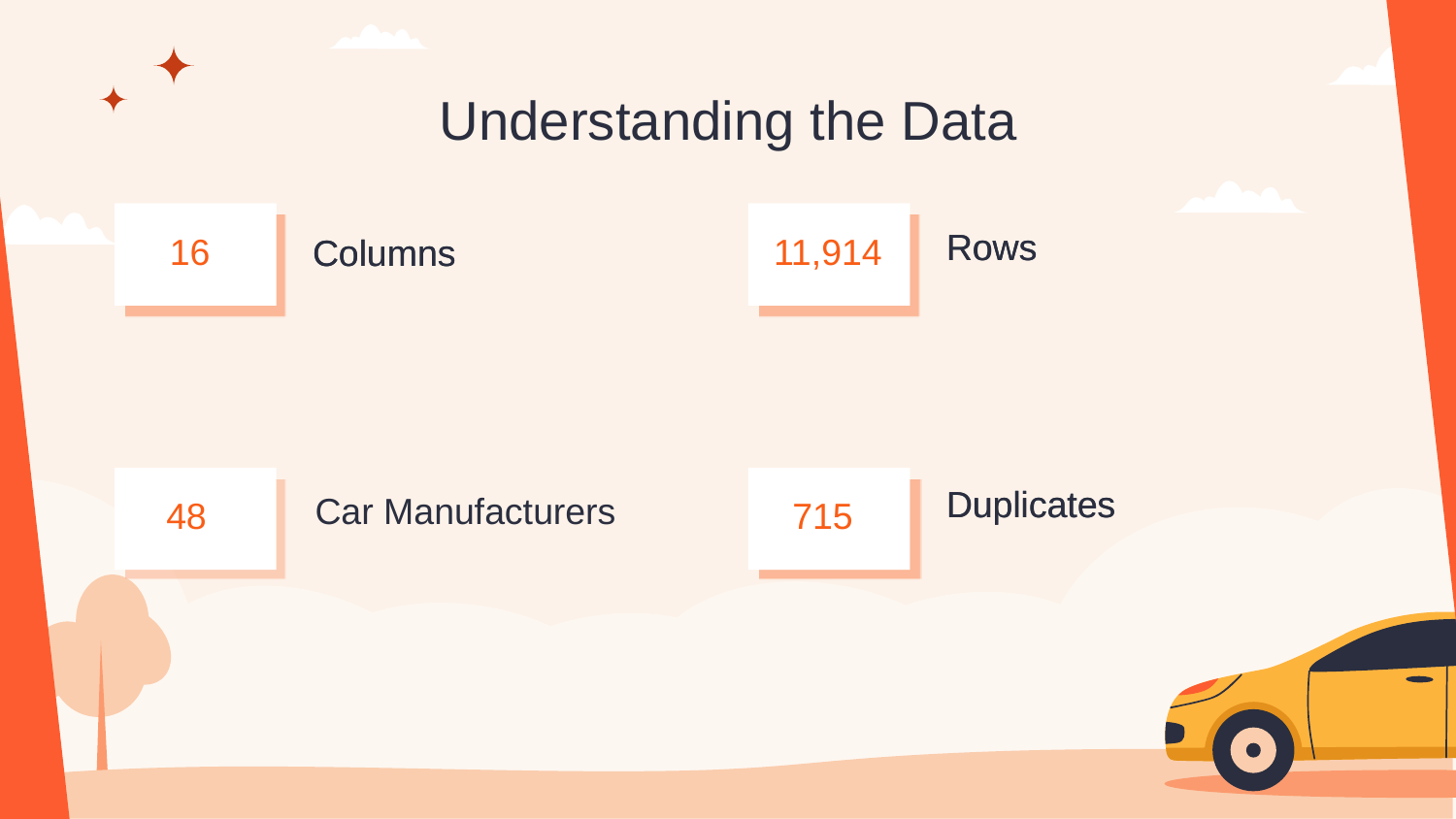

# Understanding the Data

Rows
Rows
16
16
11,914
11,914
Columns
Columns

Duplicates
Duplicates
Car Manufacturers
48
715
715